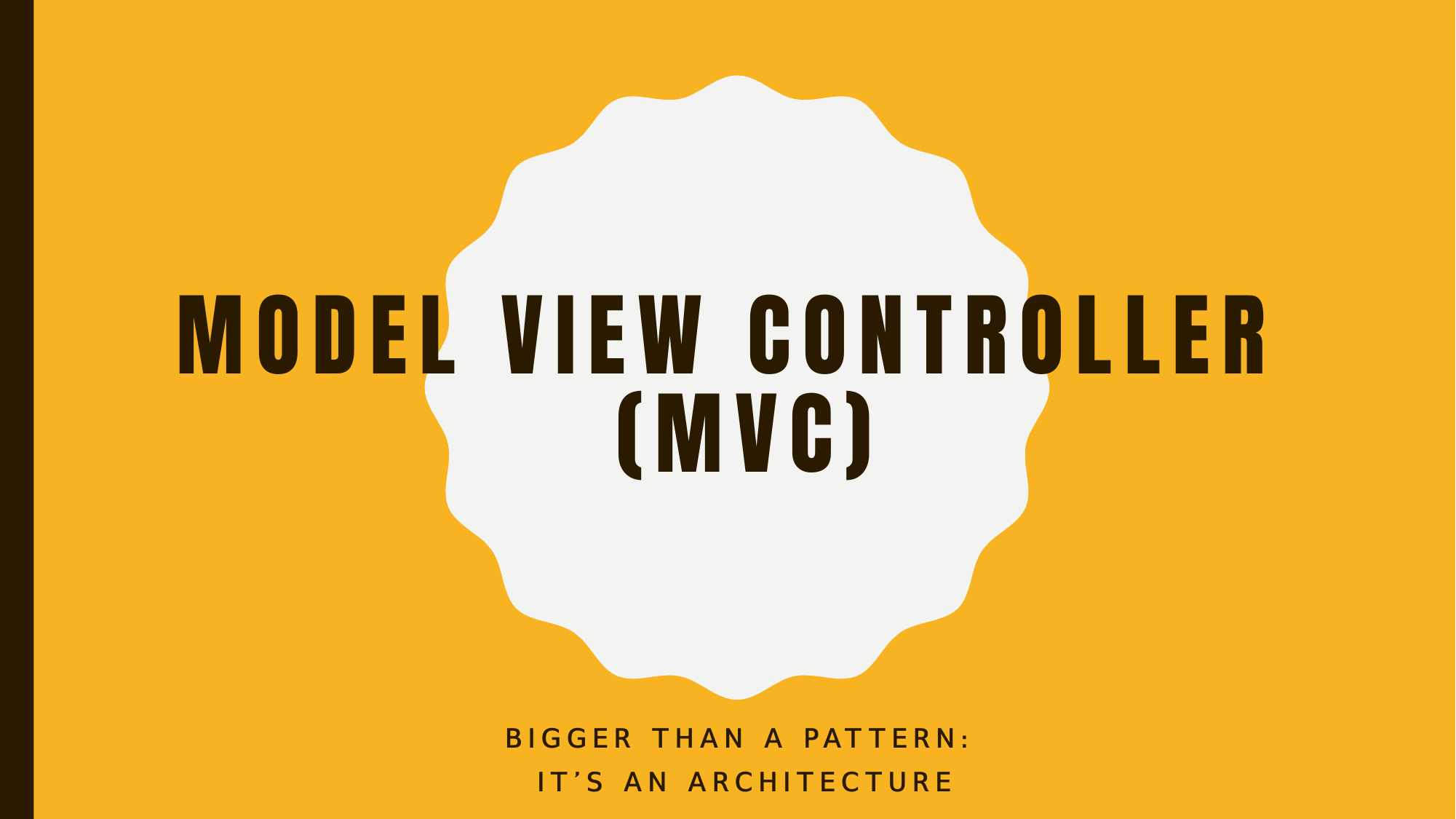

# Model View Controller (MVC)
Bigger than a pattern:
It’s an architecture